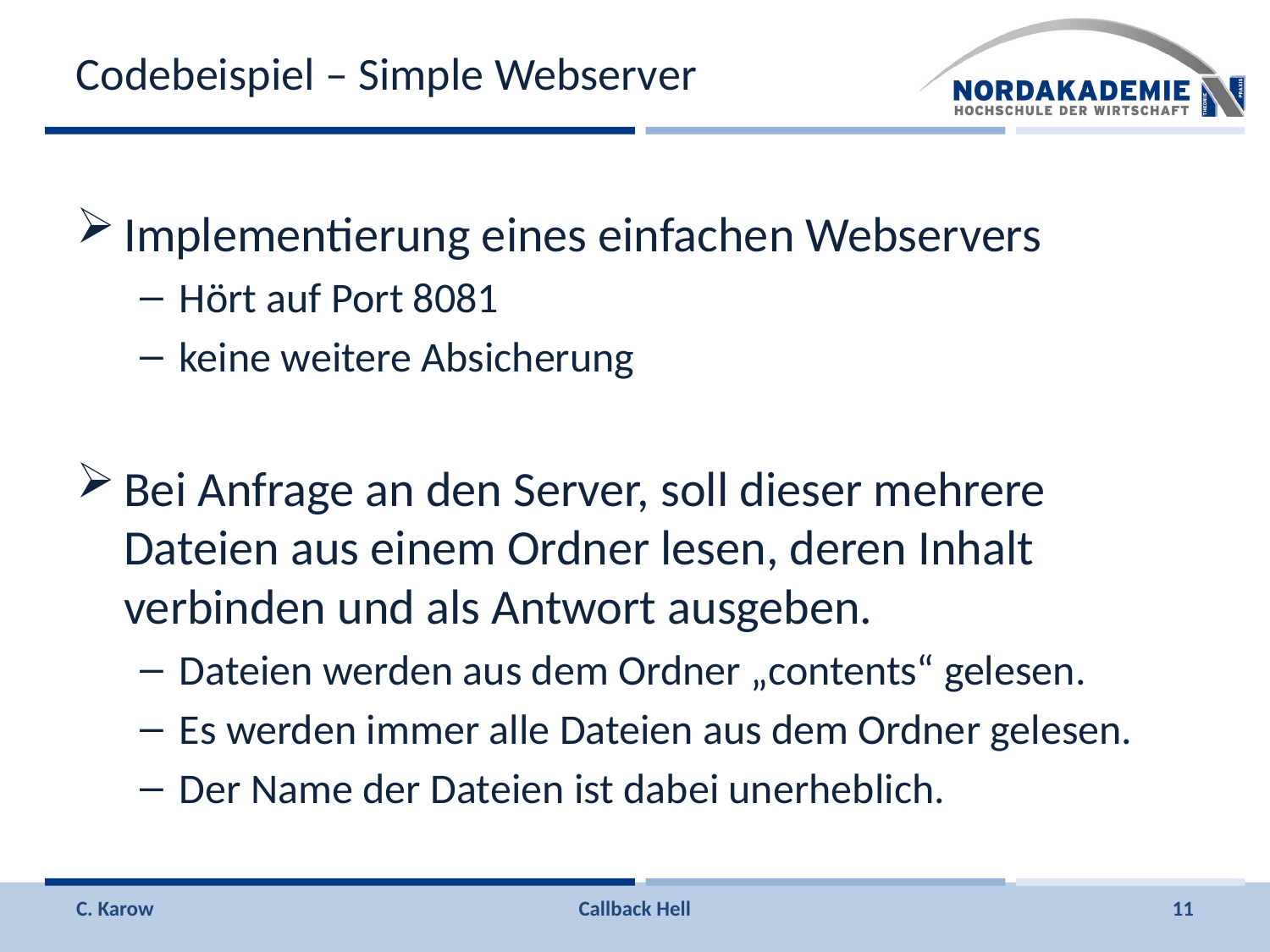

# Codebeispiel – Simple Webserver
Implementierung eines einfachen Webservers
Hört auf Port 8081
keine weitere Absicherung

Bei Anfrage an den Server, soll dieser mehrere Dateien aus einem Ordner lesen, deren Inhalt verbinden und als Antwort ausgeben.
Dateien werden aus dem Ordner „contents“ gelesen.
Es werden immer alle Dateien aus dem Ordner gelesen.
Der Name der Dateien ist dabei unerheblich.
C. Karow
Callback Hell
11